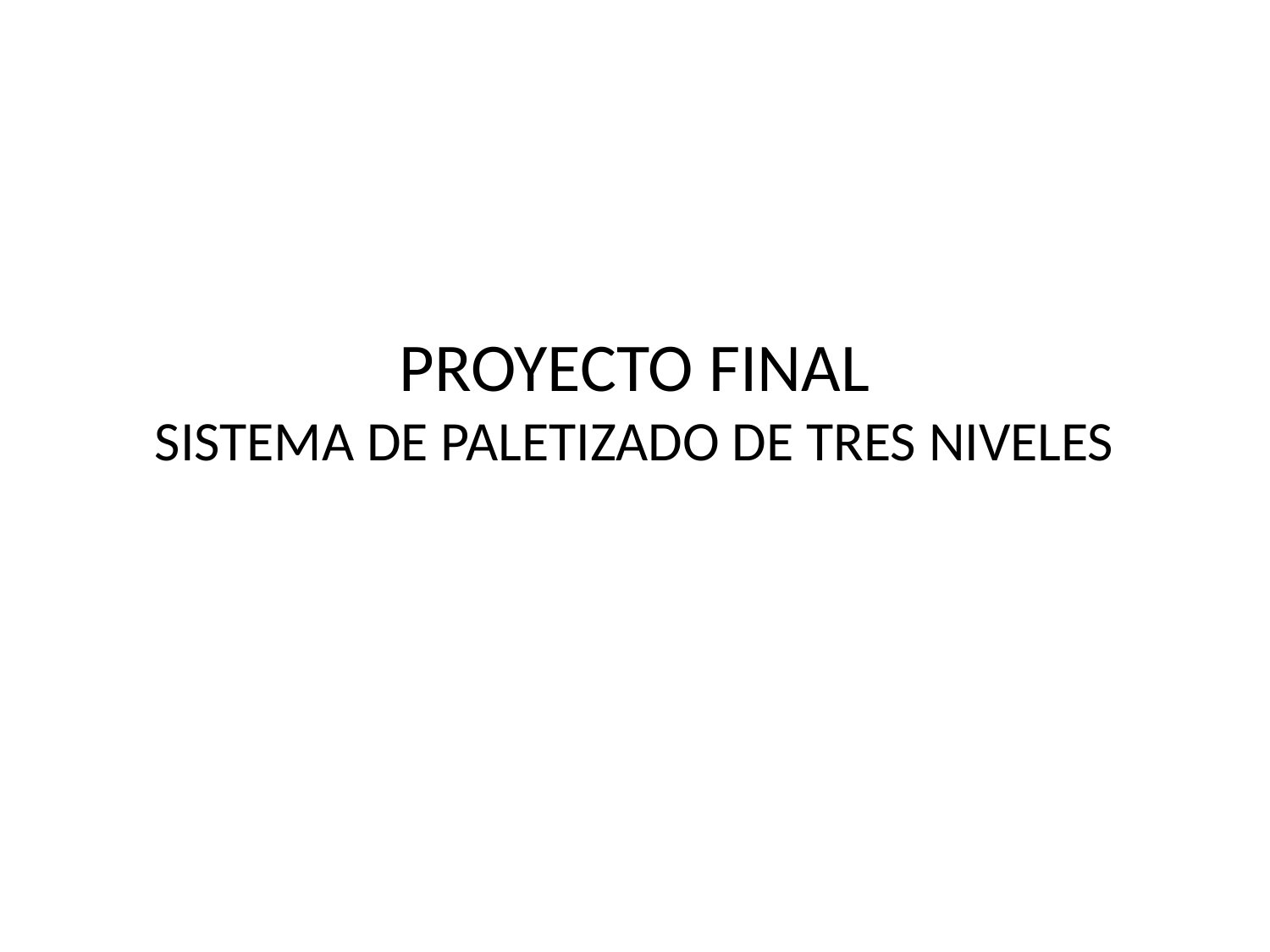

# PROYECTO FINAL SISTEMA DE PALETIZADO DE TRES NIVELES